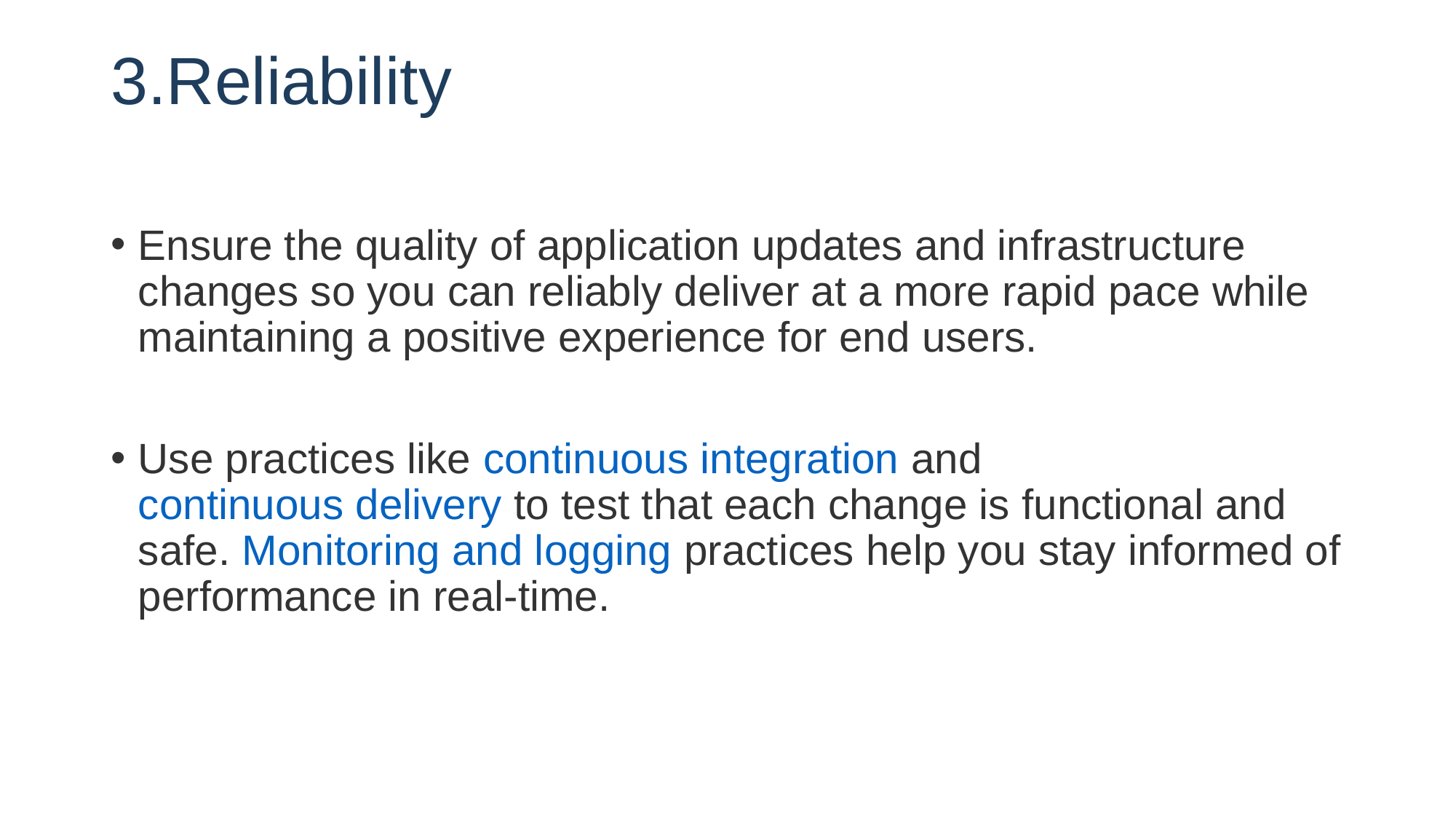

# 3.Reliability
Ensure the quality of application updates and infrastructure changes so you can reliably deliver at a more rapid pace while maintaining a positive experience for end users.

Use practices like continuous integration and continuous delivery to test that each change is functional and safe. Monitoring and logging practices help you stay informed of performance in real-time.